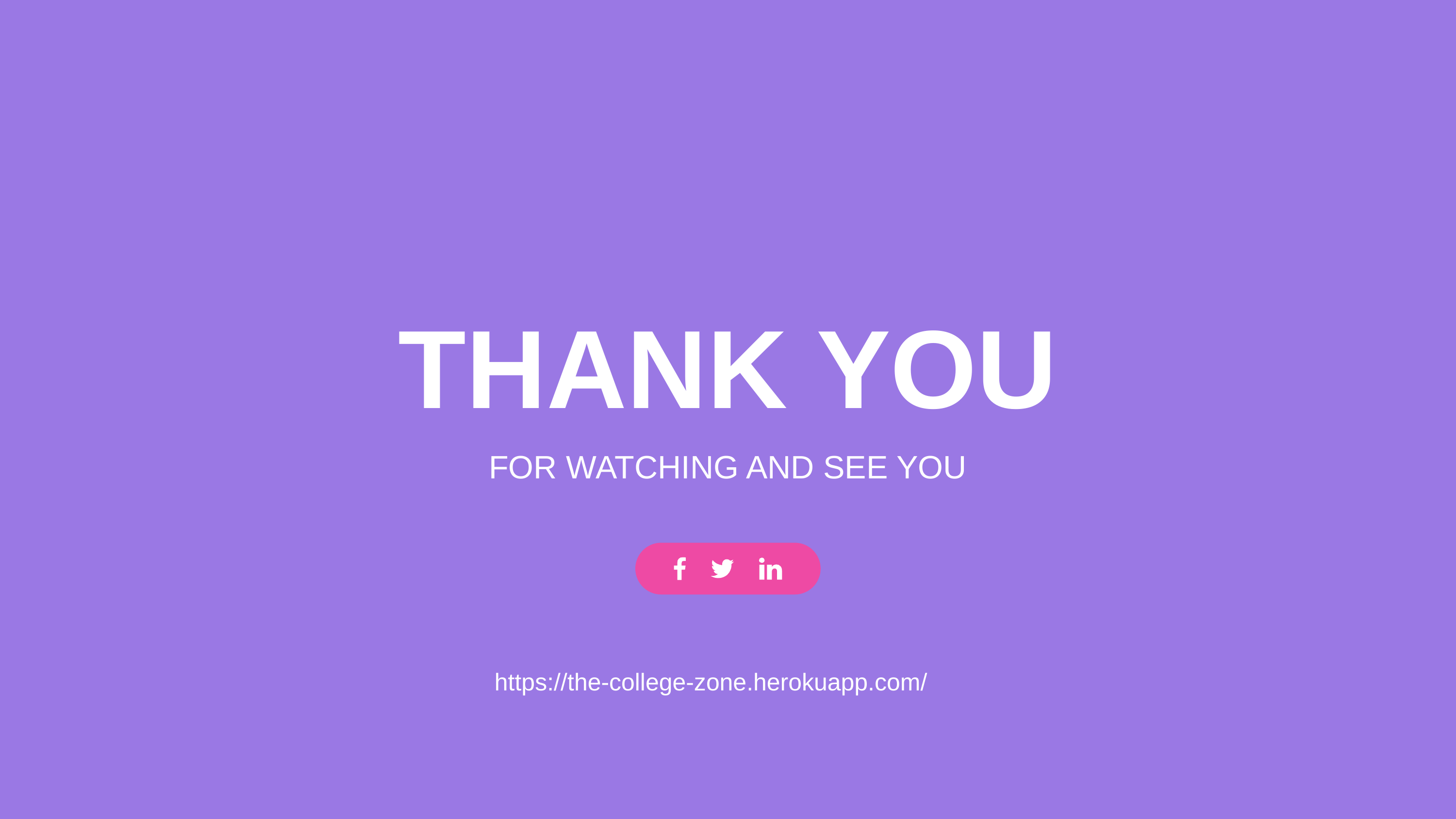

THANK YOU
FOR WATCHING AND SEE YOU

https://the-college-zone.herokuapp.com/